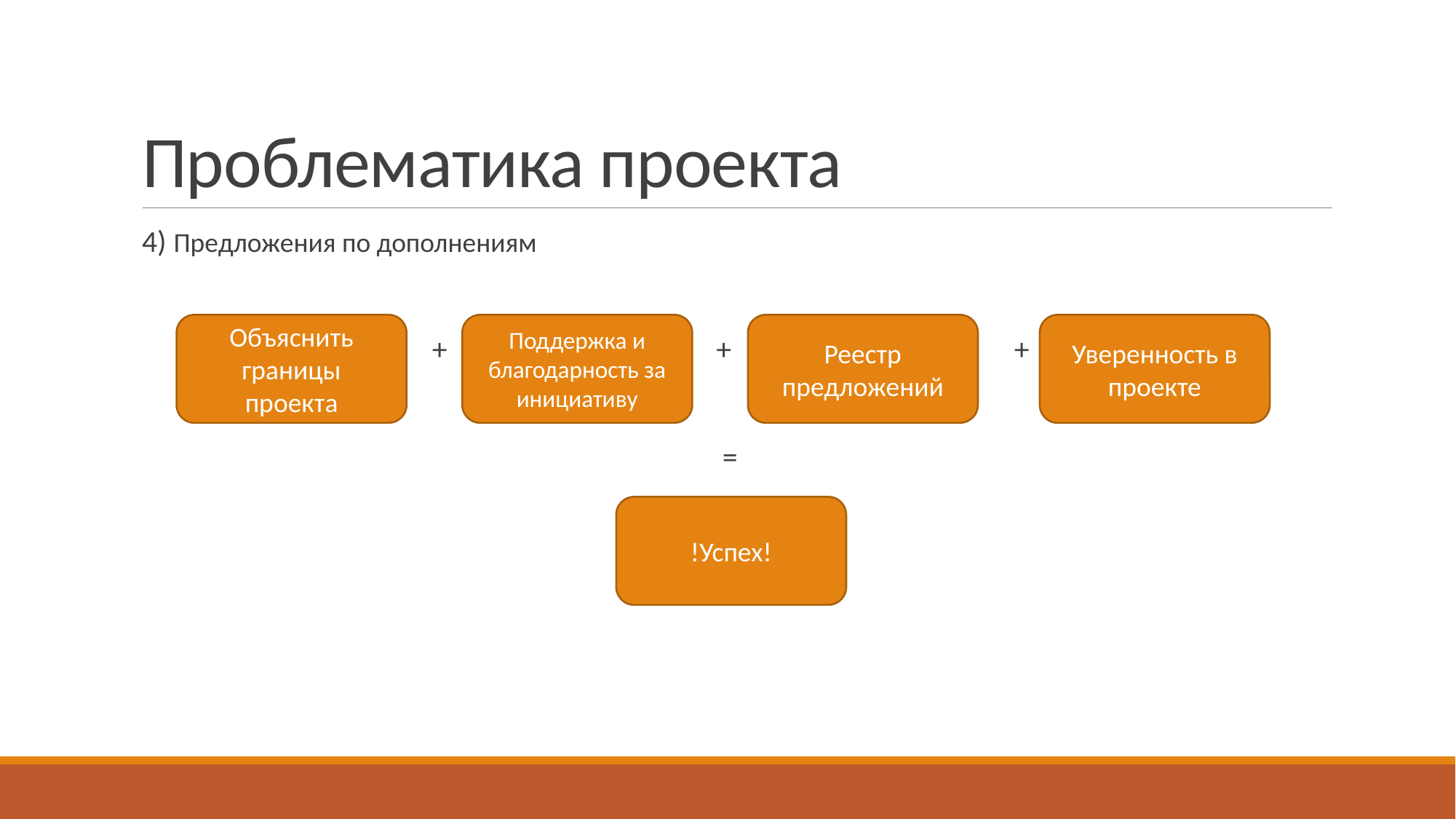

# Проблематика проекта
4) Предложения по дополнениям

                                          +                                       +                                         +

                                                                                    =

Поддержка и благодарность за инициативу
Реестр предложений
Уверенность в проекте
Объяснить границы проекта
!Успех!